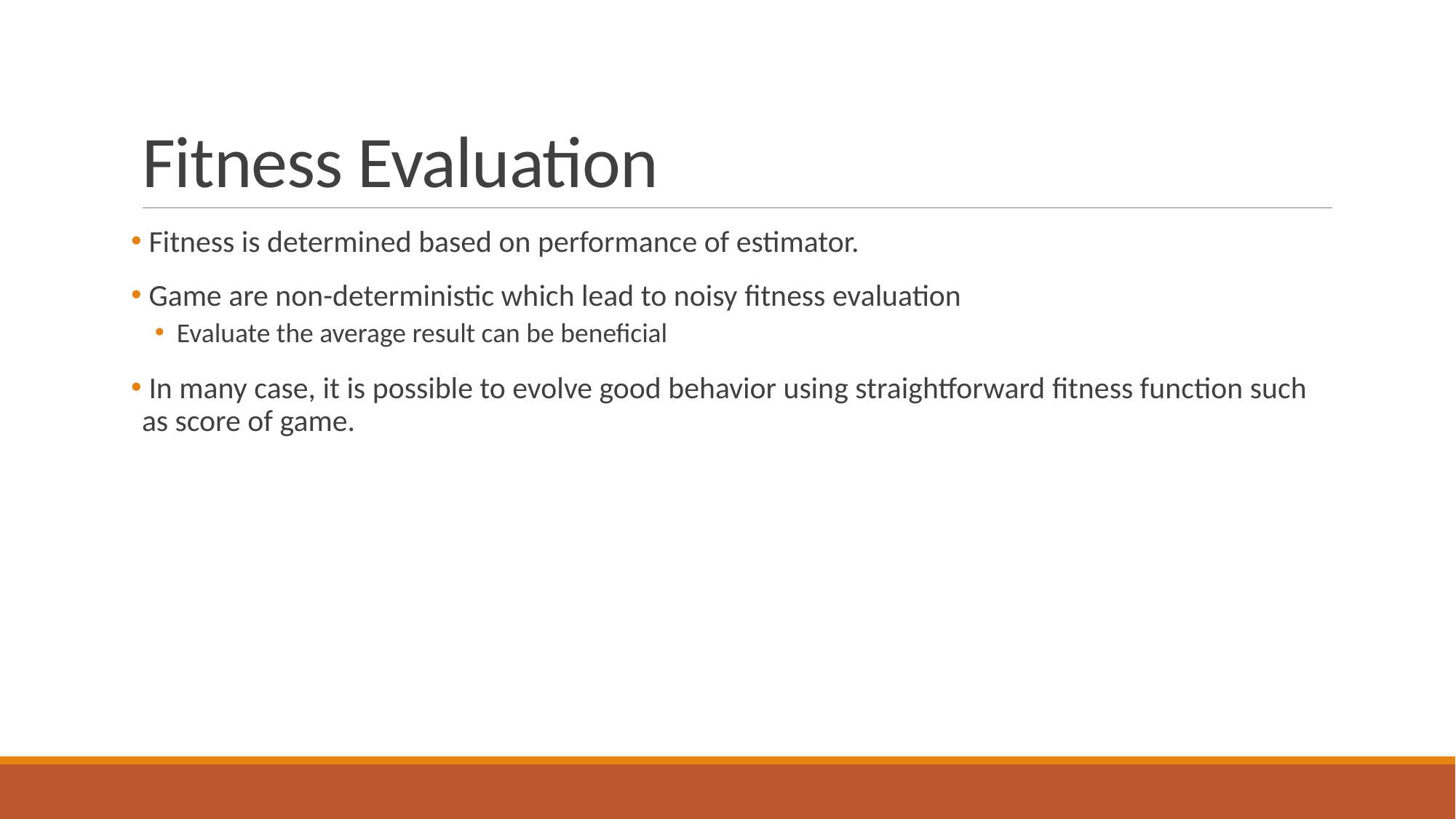

# Fitness Evaluation
 Fitness is determined based on performance of estimator.
 Game are non-deterministic which lead to noisy fitness evaluation
Evaluate the average result can be beneficial
 In many case, it is possible to evolve good behavior using straightforward fitness function such as score of game.